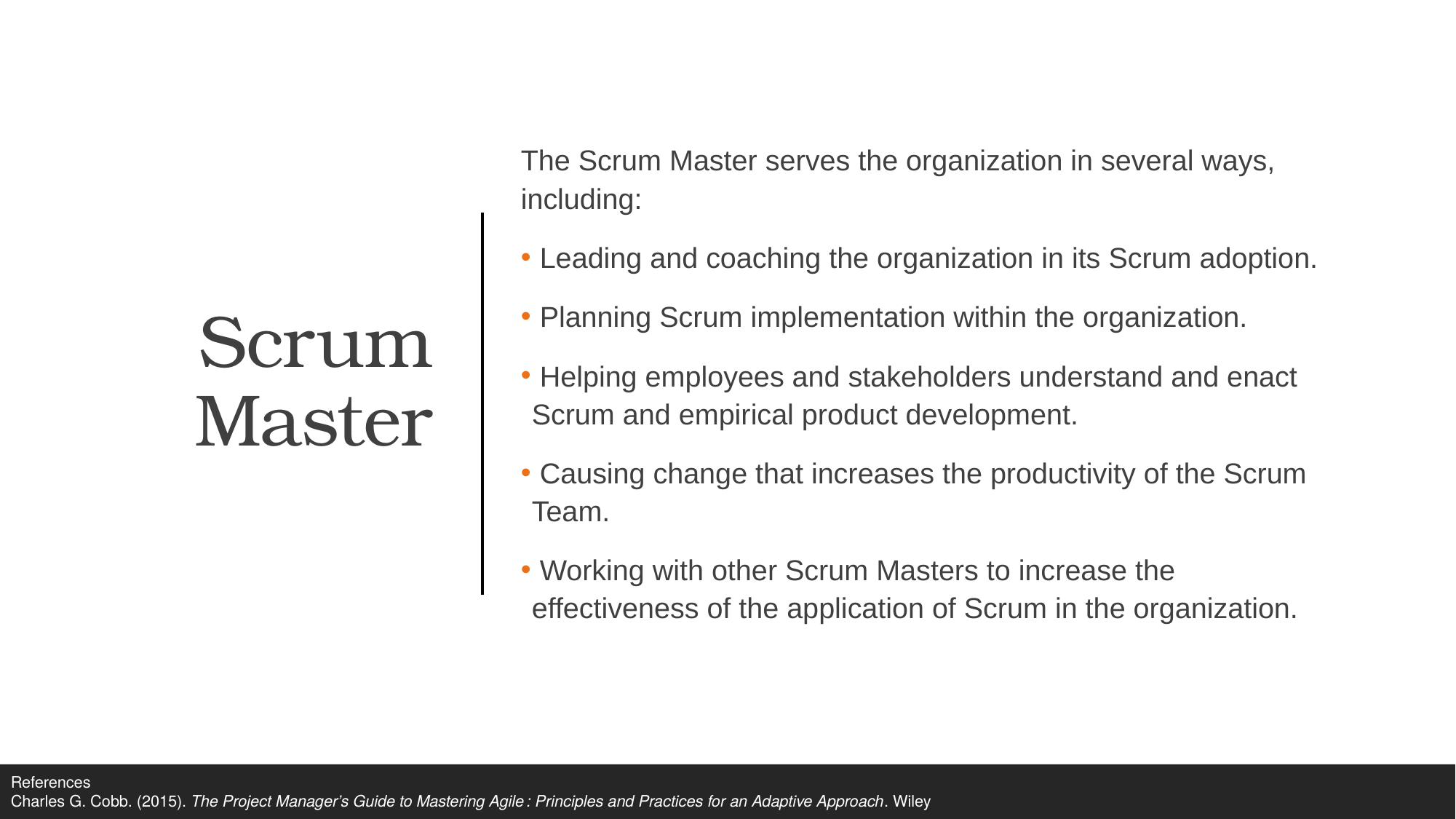

The Scrum Master serves the organization in several ways, including:
 Leading and coaching the organization in its Scrum adoption.
 Planning Scrum implementation within the organization.
 Helping employees and stakeholders understand and enact Scrum and empirical product development.
 Causing change that increases the productivity of the Scrum Team.
 Working with other Scrum Masters to increase the effectiveness of the application of Scrum in the organization.
# Scrum Master

References
Charles G. Cobb. (2015). The Project Manager’s Guide to Mastering Agile : Principles and Practices for an Adaptive Approach. Wiley